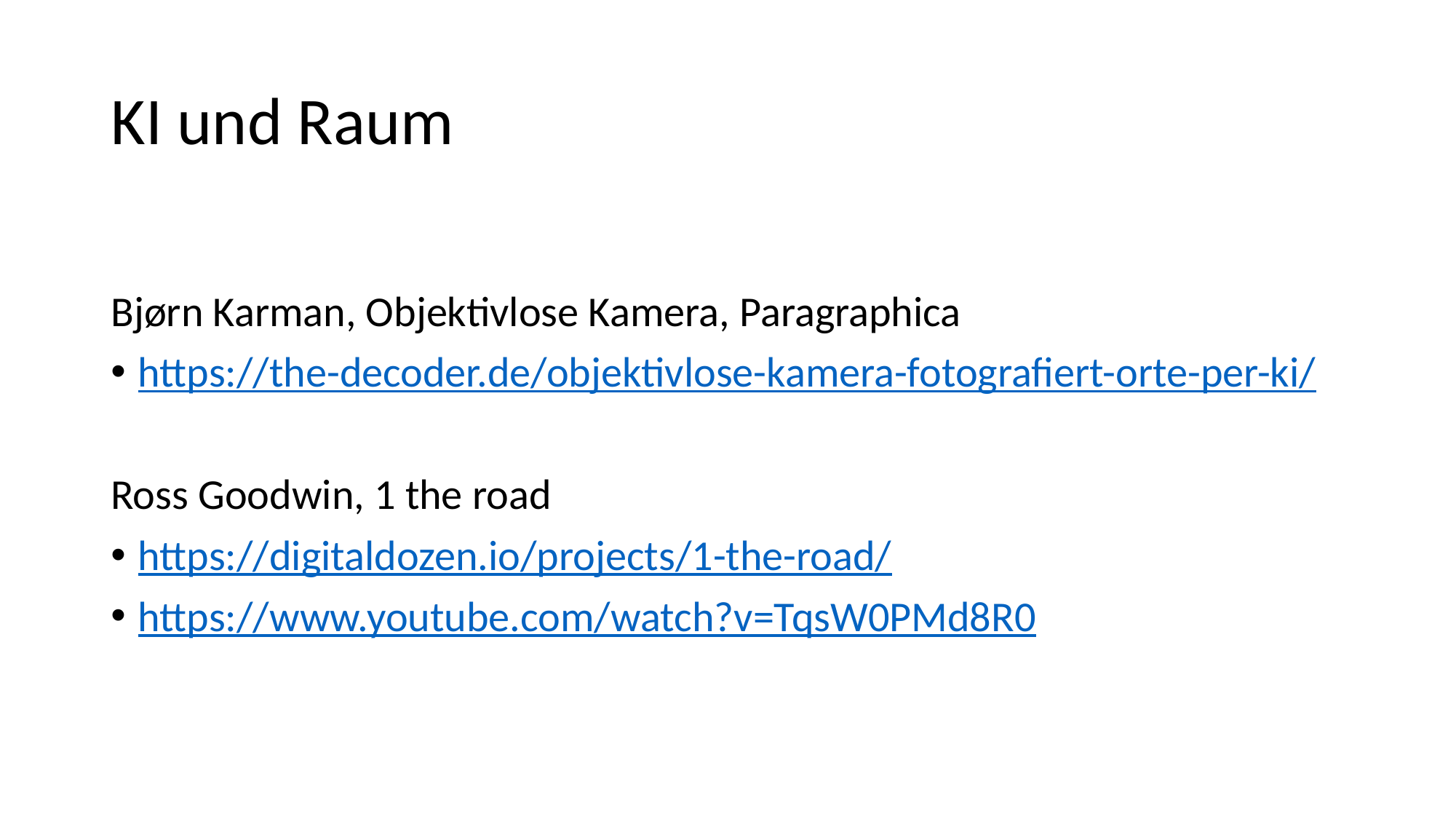

# KI und Raum

Bjørn Karman, Objektivlose Kamera, Paragraphica
https://the-decoder.de/objektivlose-kamera-fotografiert-orte-per-ki/

Ross Goodwin, 1 the road
https://digitaldozen.io/projects/1-the-road/
https://www.youtube.com/watch?v=TqsW0PMd8R0